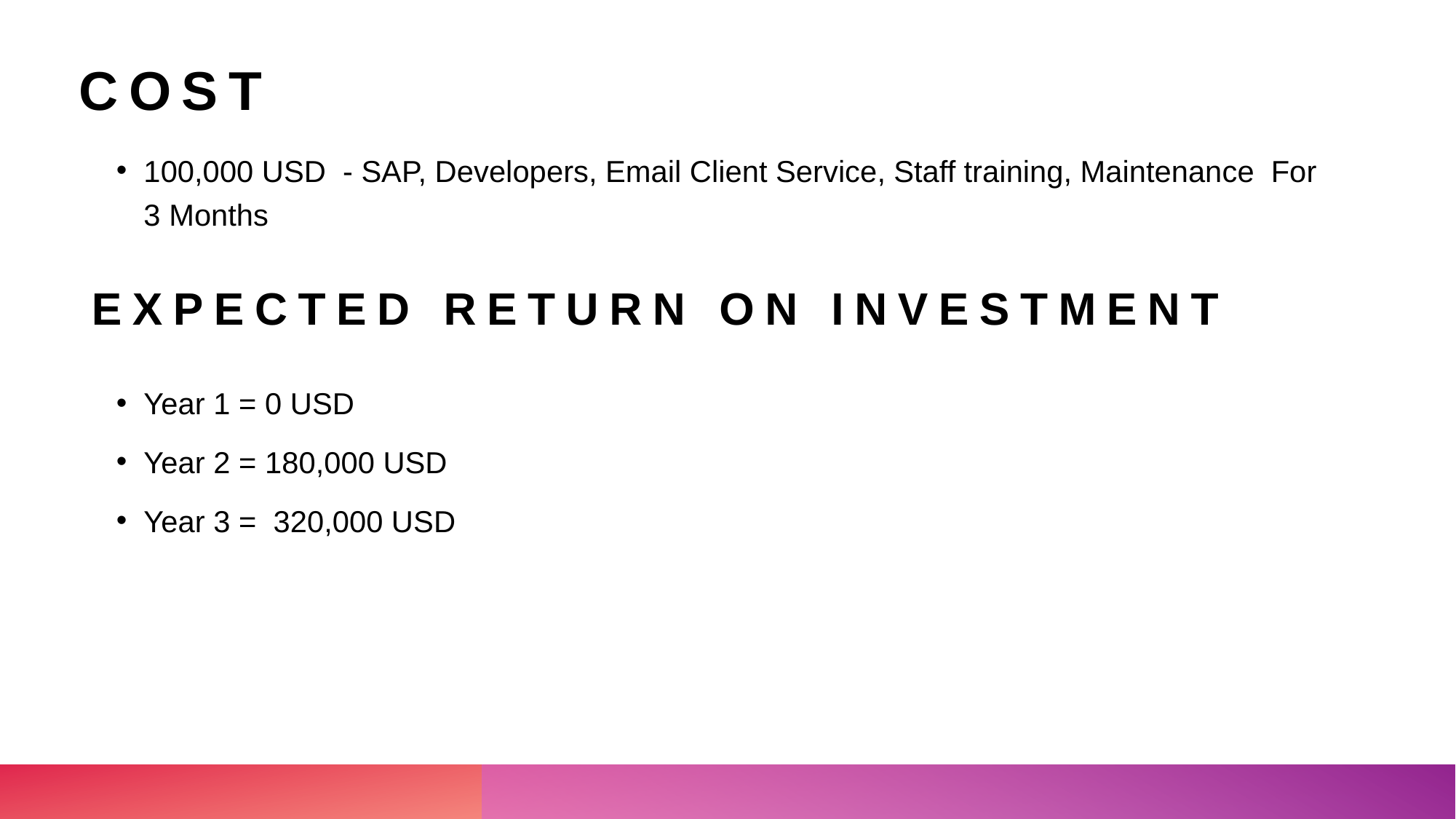

COST

100,000 USD  - SAP, Developers, Email Client Service, Staff training, Maintenance  For 3 Months
Expected return on investment
Year 1 = 0 USD
Year 2 = 180,000 USD
Year 3 =  320,000 USD